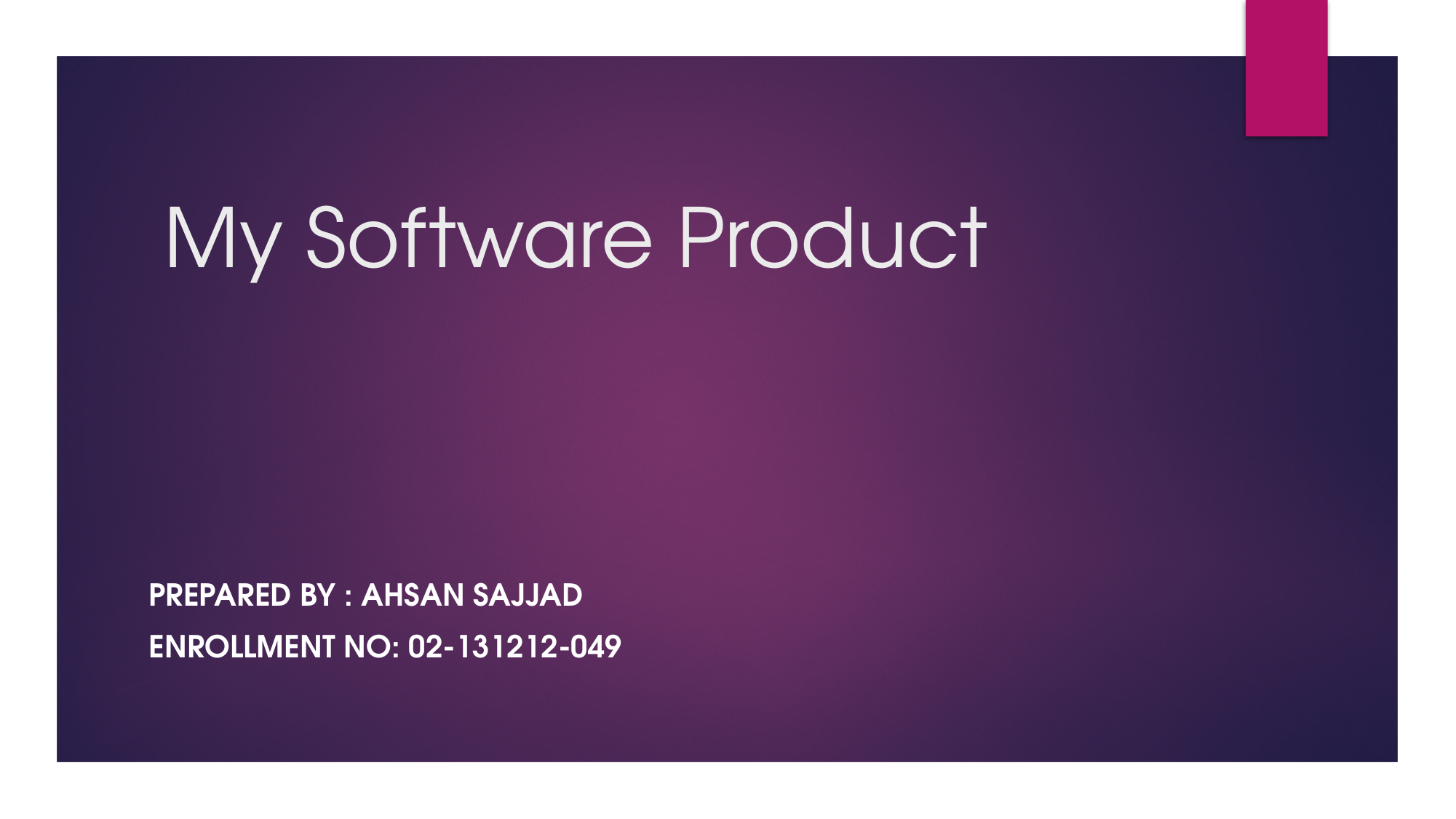

# My Software Product
PREPARED BY : AHSAN SAJJAD
ENROLLMENT NO: 02-131212-049